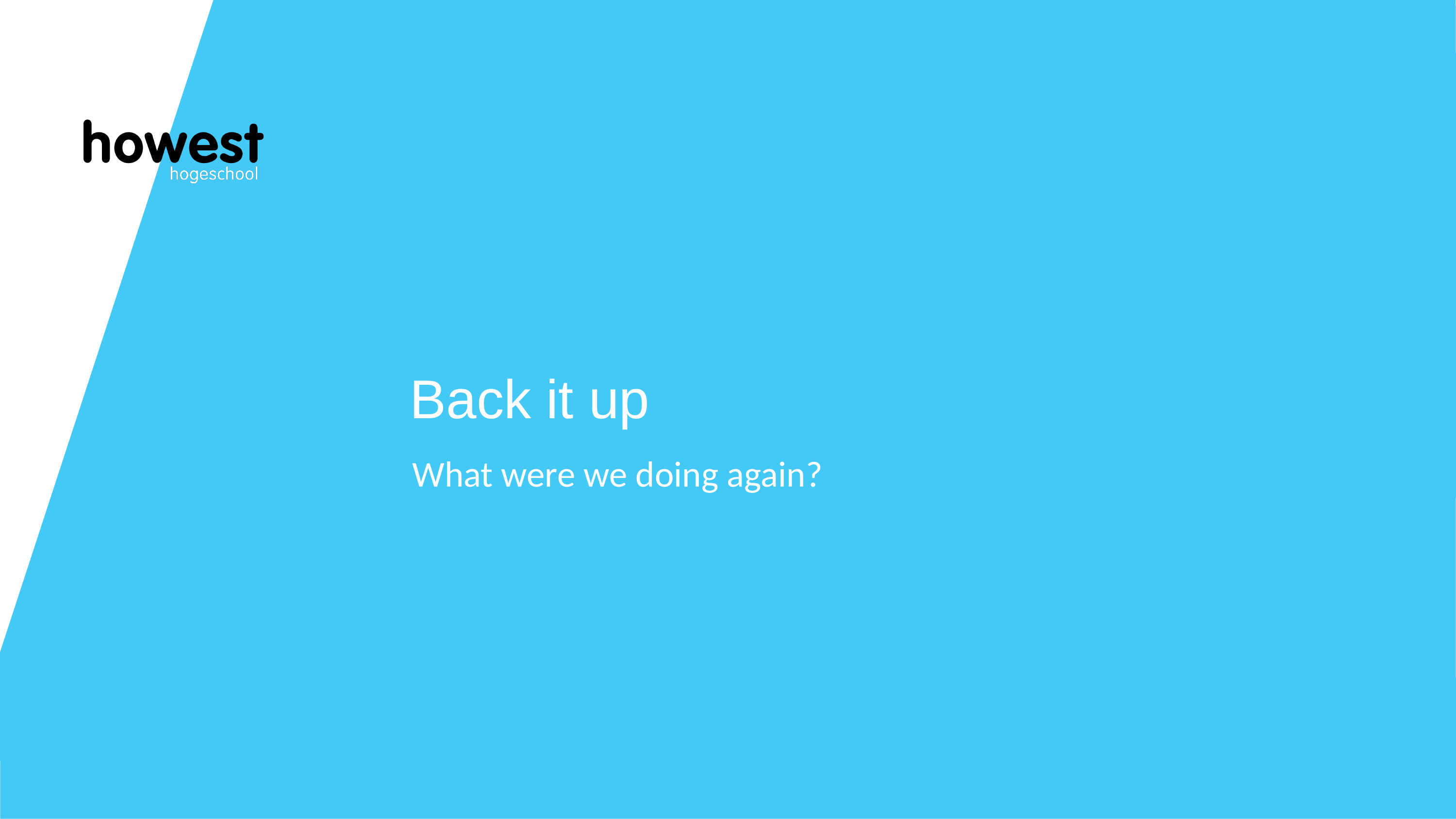

# Back it up
What were we doing again?